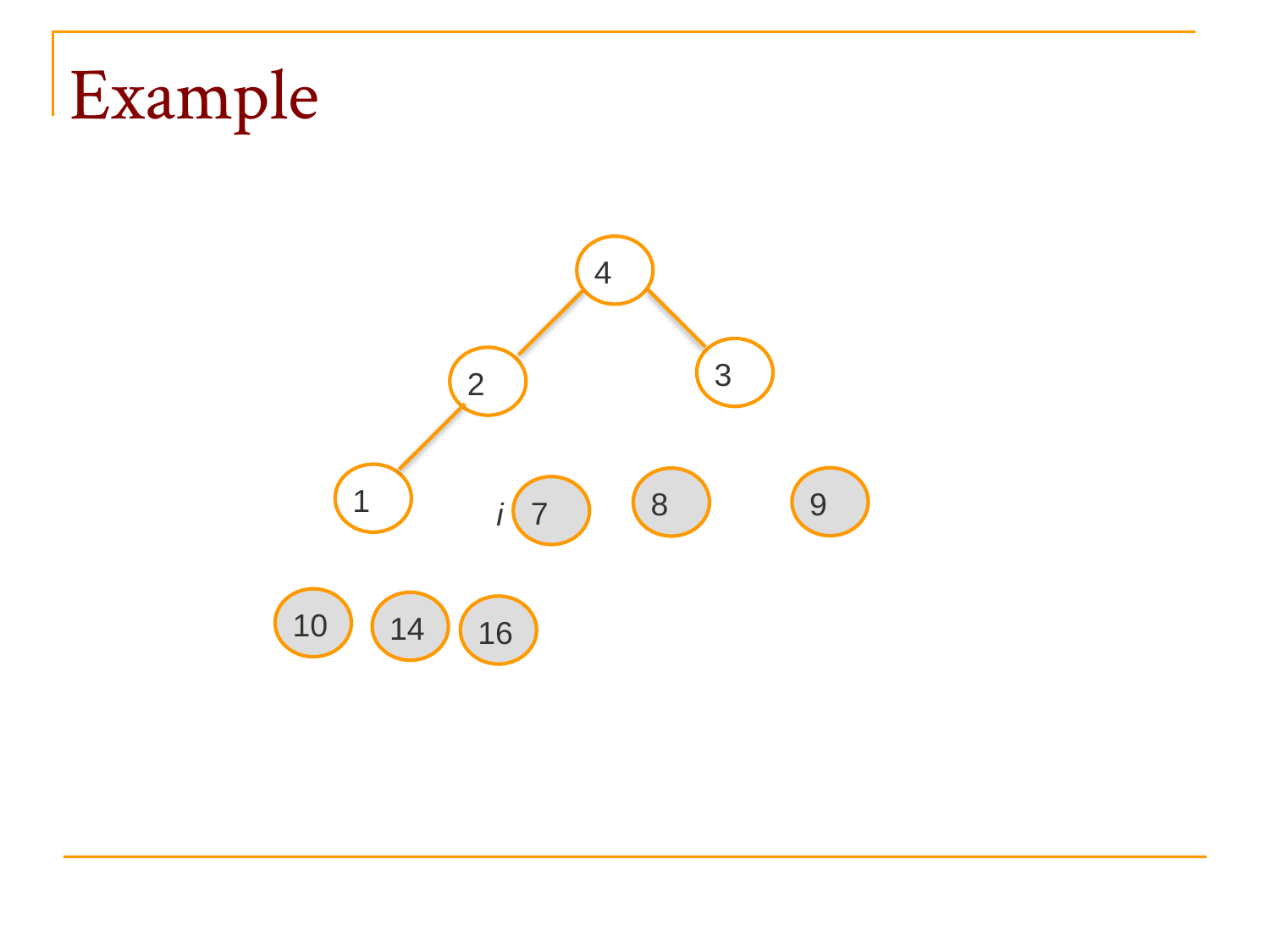

# Example

4

3

2

1

9

8

7

10

14

16
i